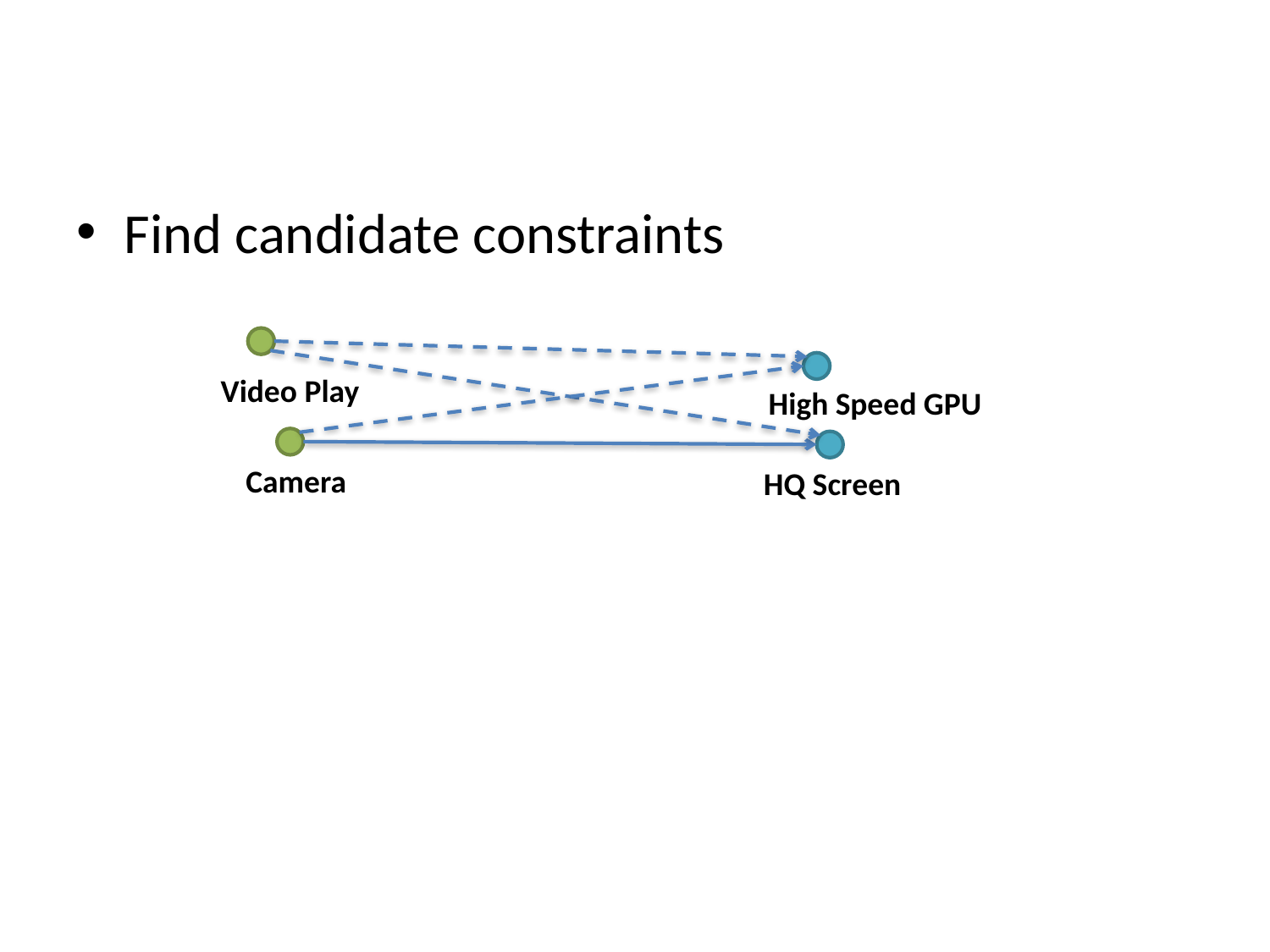

#
Find candidate constraints

Video Play
High Speed GPU

Camera
HQ Screen